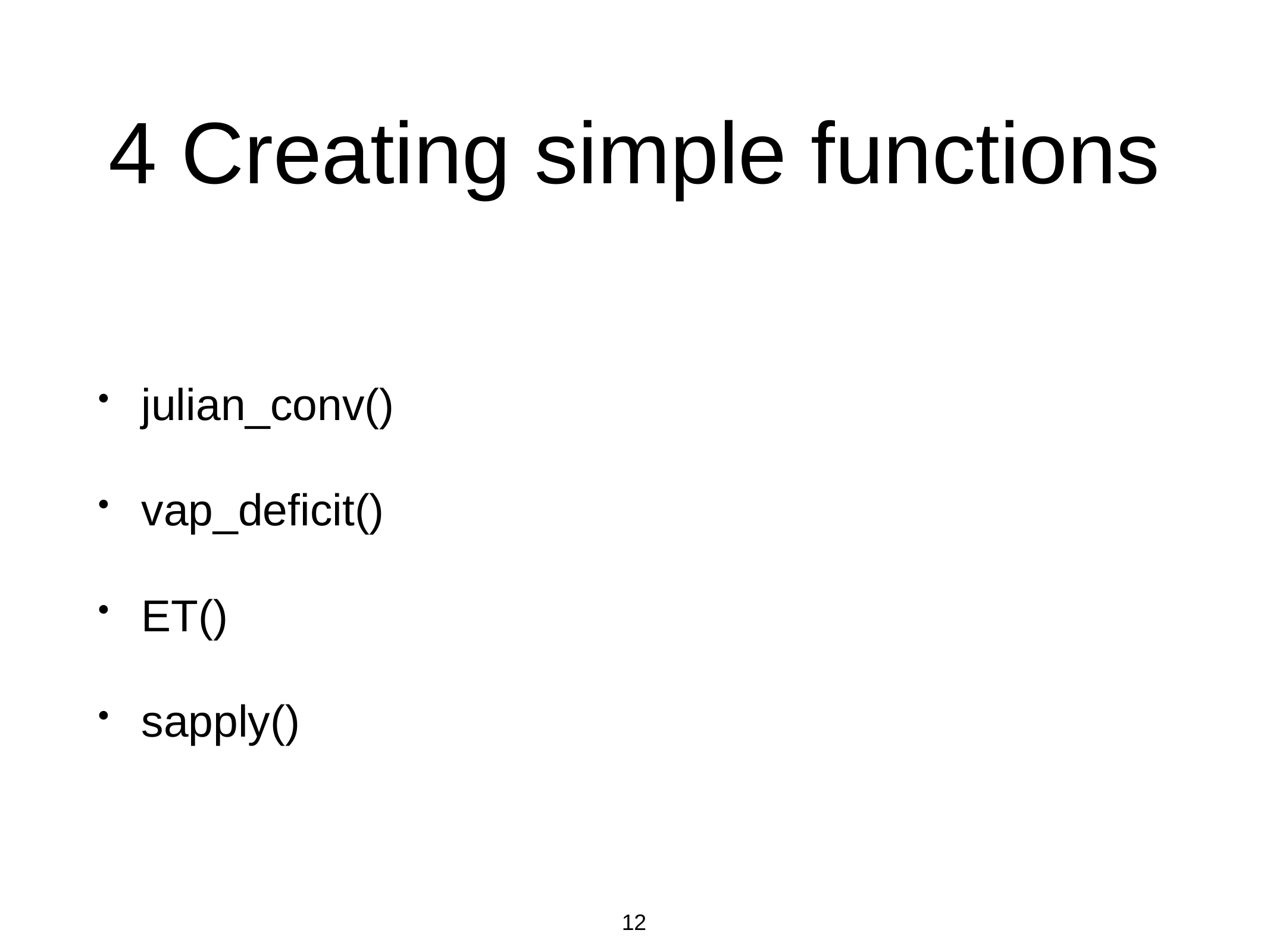

# 4 Creating simple functions
julian_conv()
vap_deficit()
ET()
sapply()
12